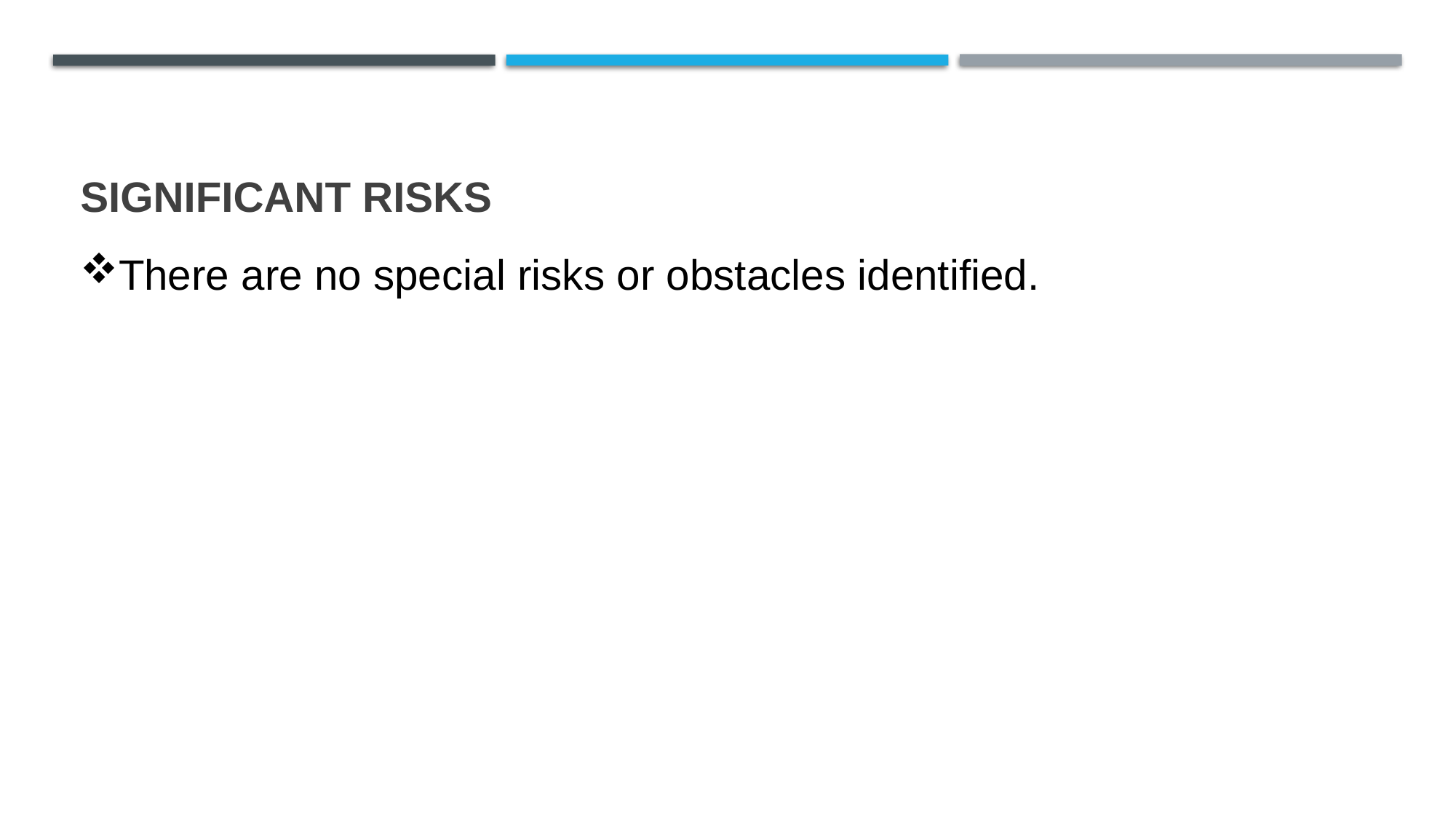

# Significant Risks
There are no special risks or obstacles identified.